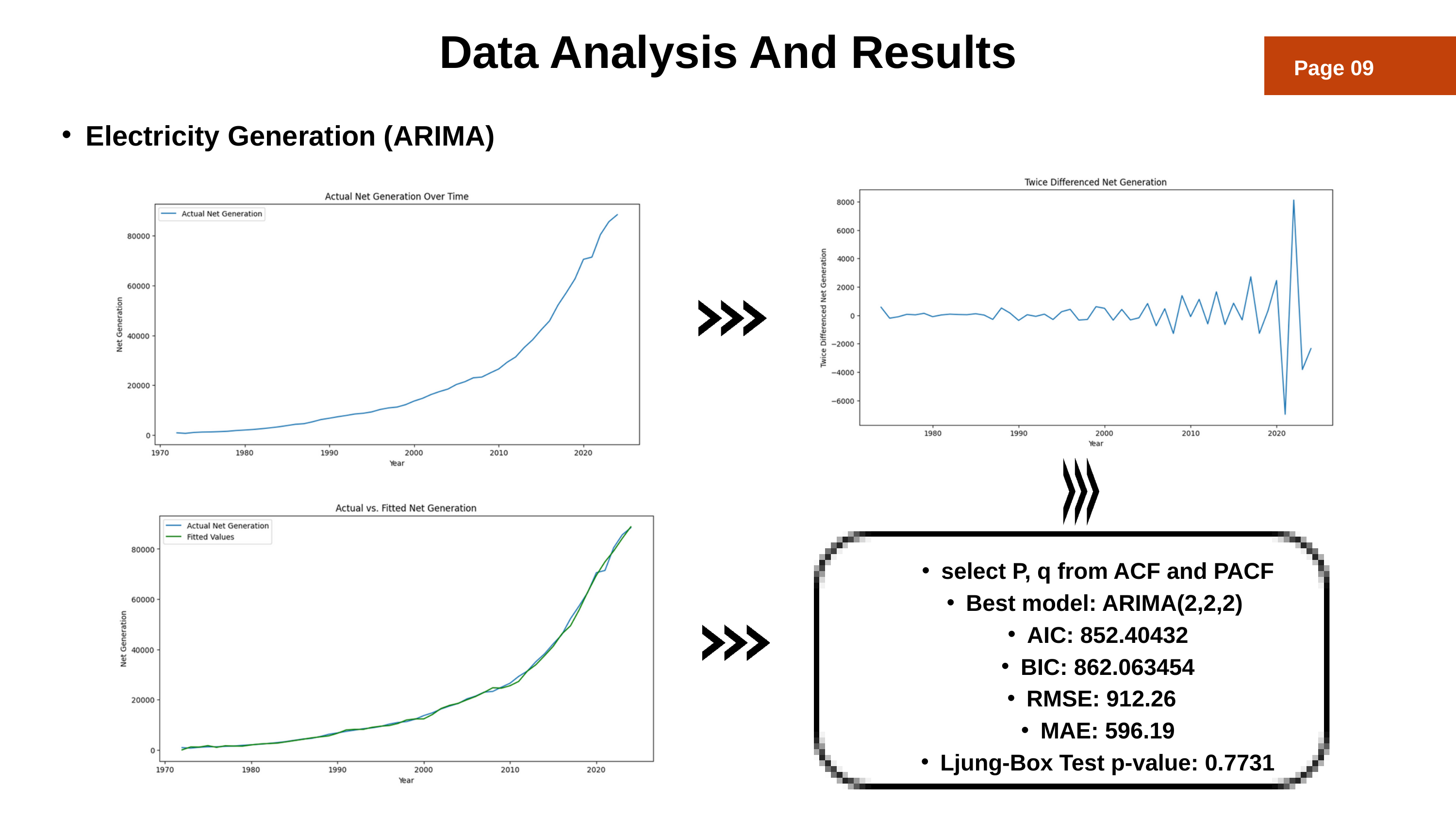

Data Analysis And Results

Page 09
Electricity Generation (ARIMA)

select P, q from ACF and PACF
Best model: ARIMA(2,2,2)
AIC: 852.40432
BIC: 862.063454
RMSE: 912.26
MAE: 596.19
Ljung-Box Test p-value: 0.7731